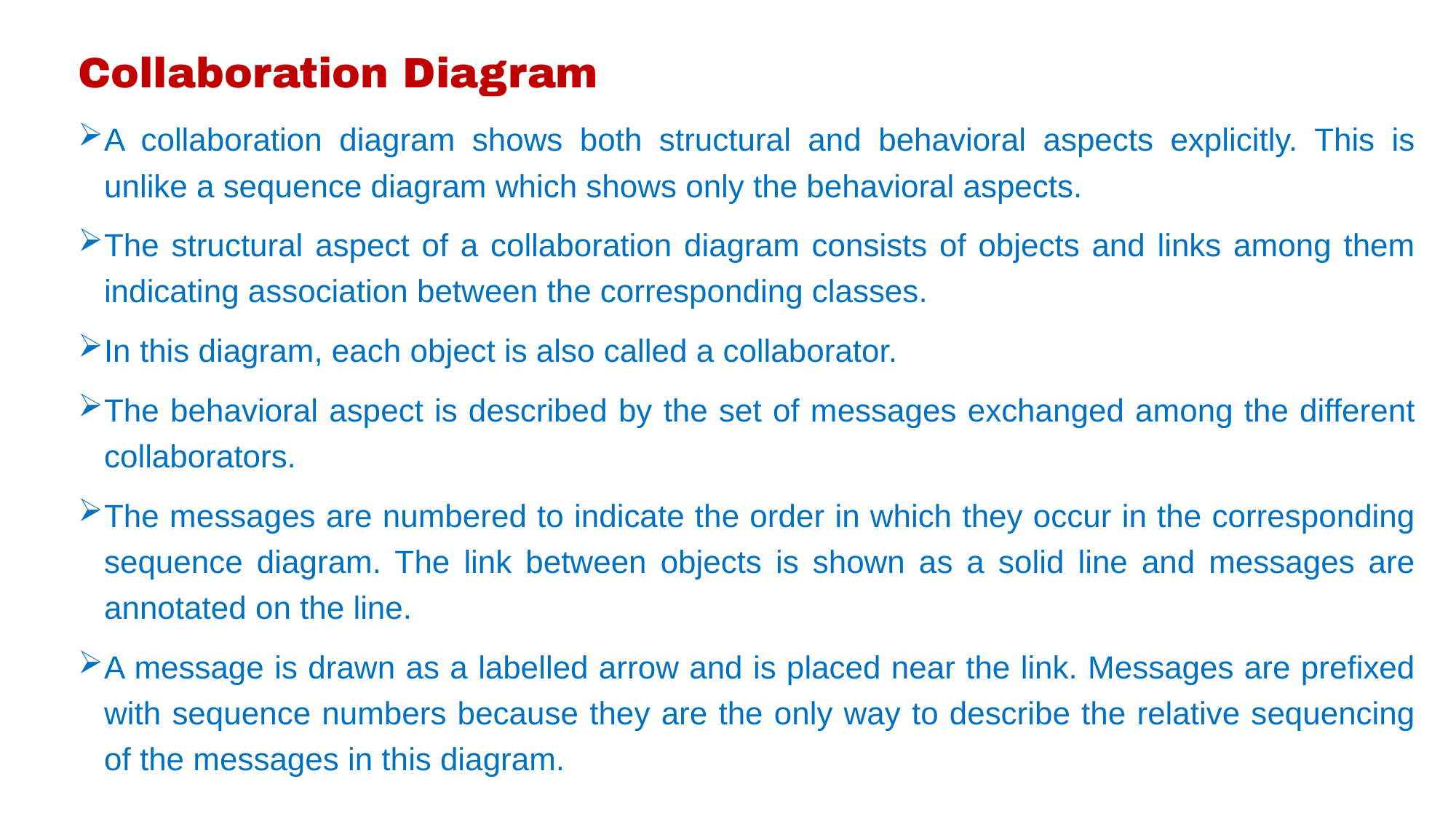

# Collaboration Diagram
A collaboration diagram shows both structural and behavioral aspects explicitly. This is unlike a sequence diagram which shows only the behavioral aspects.
The structural aspect of a collaboration diagram consists of objects and links among them indicating association between the corresponding classes.
In this diagram, each object is also called a collaborator.
The behavioral aspect is described by the set of messages exchanged among the different collaborators.
The messages are numbered to indicate the order in which they occur in the corresponding sequence diagram. The link between objects is shown as a solid line and messages are annotated on the line.
A message is drawn as a labelled arrow and is placed near the link. Messages are prefixed with sequence numbers because they are the only way to describe the relative sequencing of the messages in this diagram.